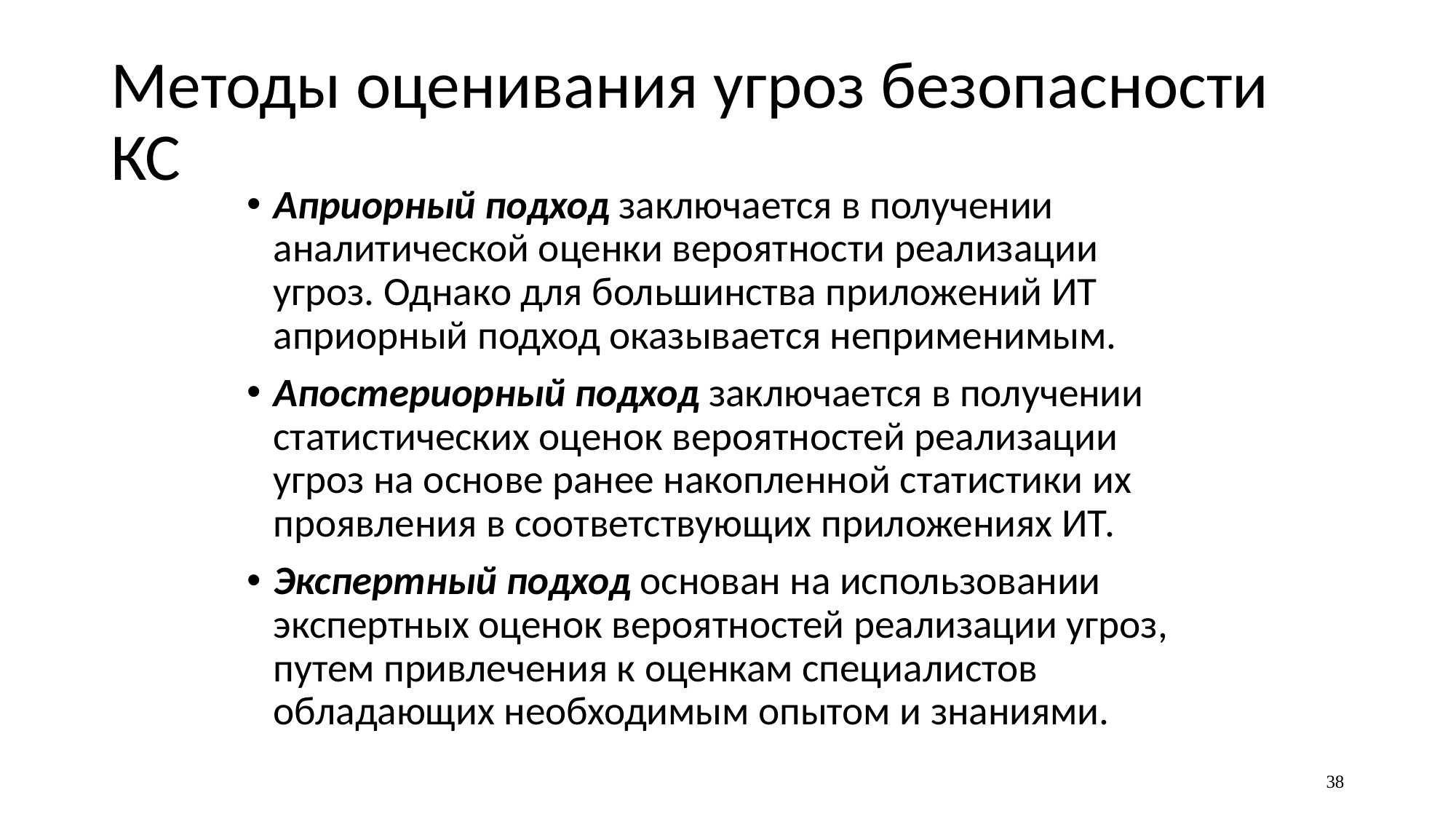

# Методы оценивания угроз безопасности КС
Априорный подход заключается в получении аналитической оценки вероятности реализации угроз. Однако для большинства приложений ИТ априорный подход оказывается неприменимым.
Апостериорный подход заключается в получении статистических оценок вероятностей реализации угроз на основе ранее накопленной статистики их проявления в соответствующих приложениях ИТ.
Экспертный подход основан на использовании экспертных оценок вероятностей реализации угроз, путем привлечения к оценкам специалистов обладающих необходимым опытом и знаниями.
38